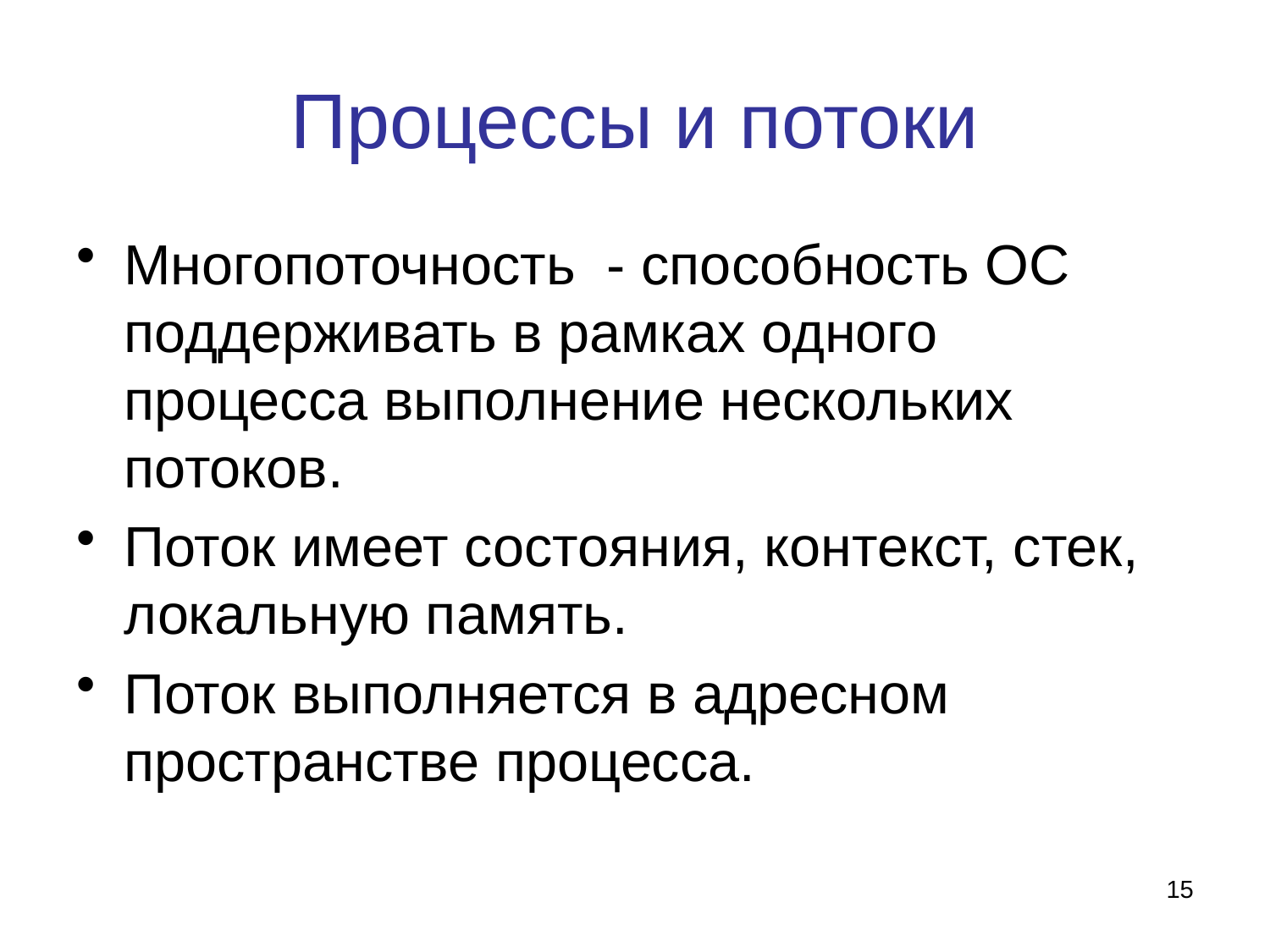

# Процессы и потоки
Многопоточность  - способность ОС поддерживать в рамках одного процесса выполнение нескольких потоков.
Поток имеет состояния, контекст, стек, локальную память.
Поток выполняется в адресном пространстве процесса.
15